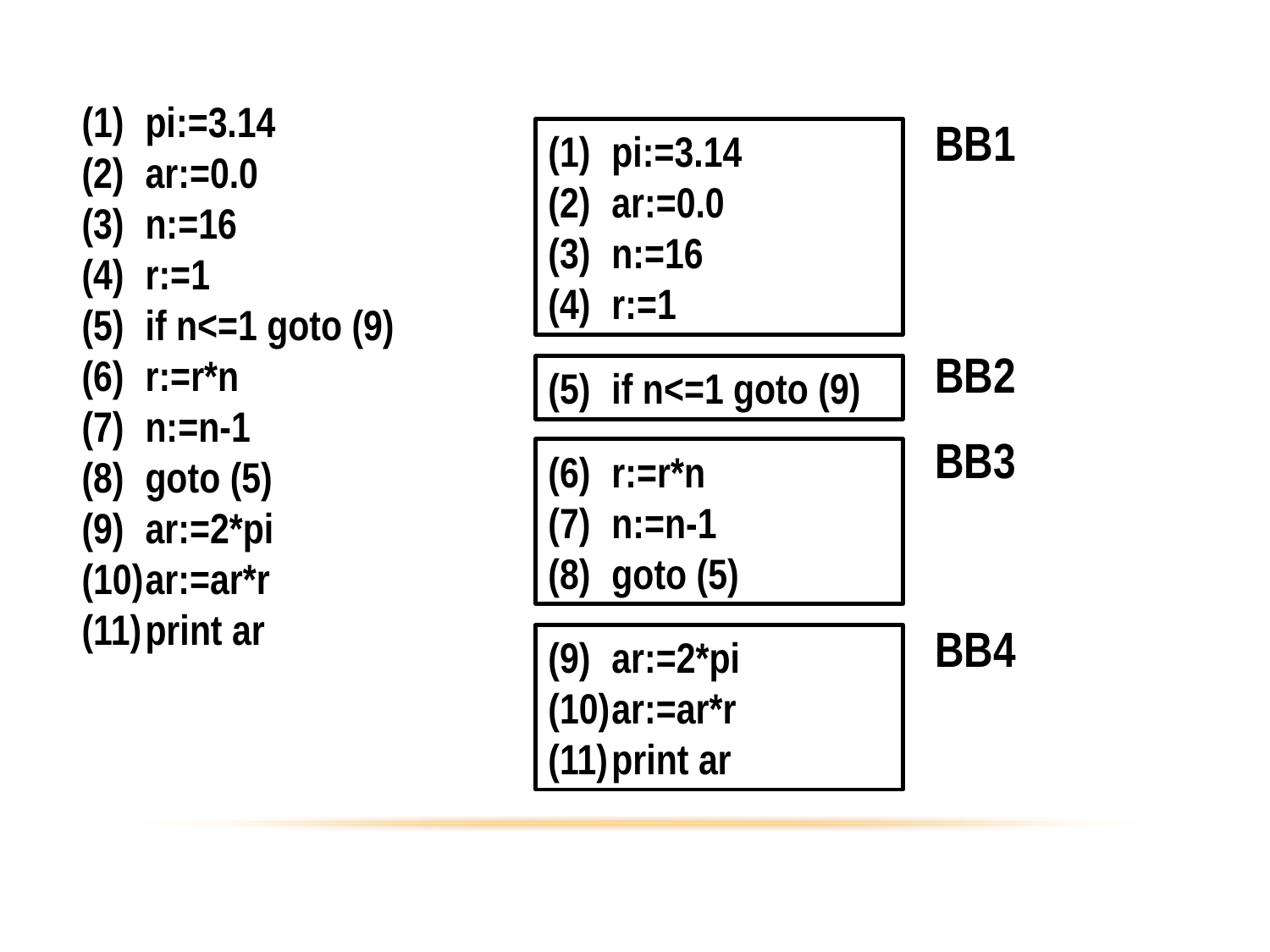

pi:=3.14
ar:=0.0
n:=16
r:=1
if n<=1 goto (9)
r:=r*n
n:=n-1
goto (5)
ar:=2*pi
ar:=ar*r
print ar
BB1
pi:=3.14
ar:=0.0
n:=16
r:=1
BB2
if n<=1 goto (9)
BB3
r:=r*n
n:=n-1
goto (5)
BB4
ar:=2*pi
ar:=ar*r
print ar
5